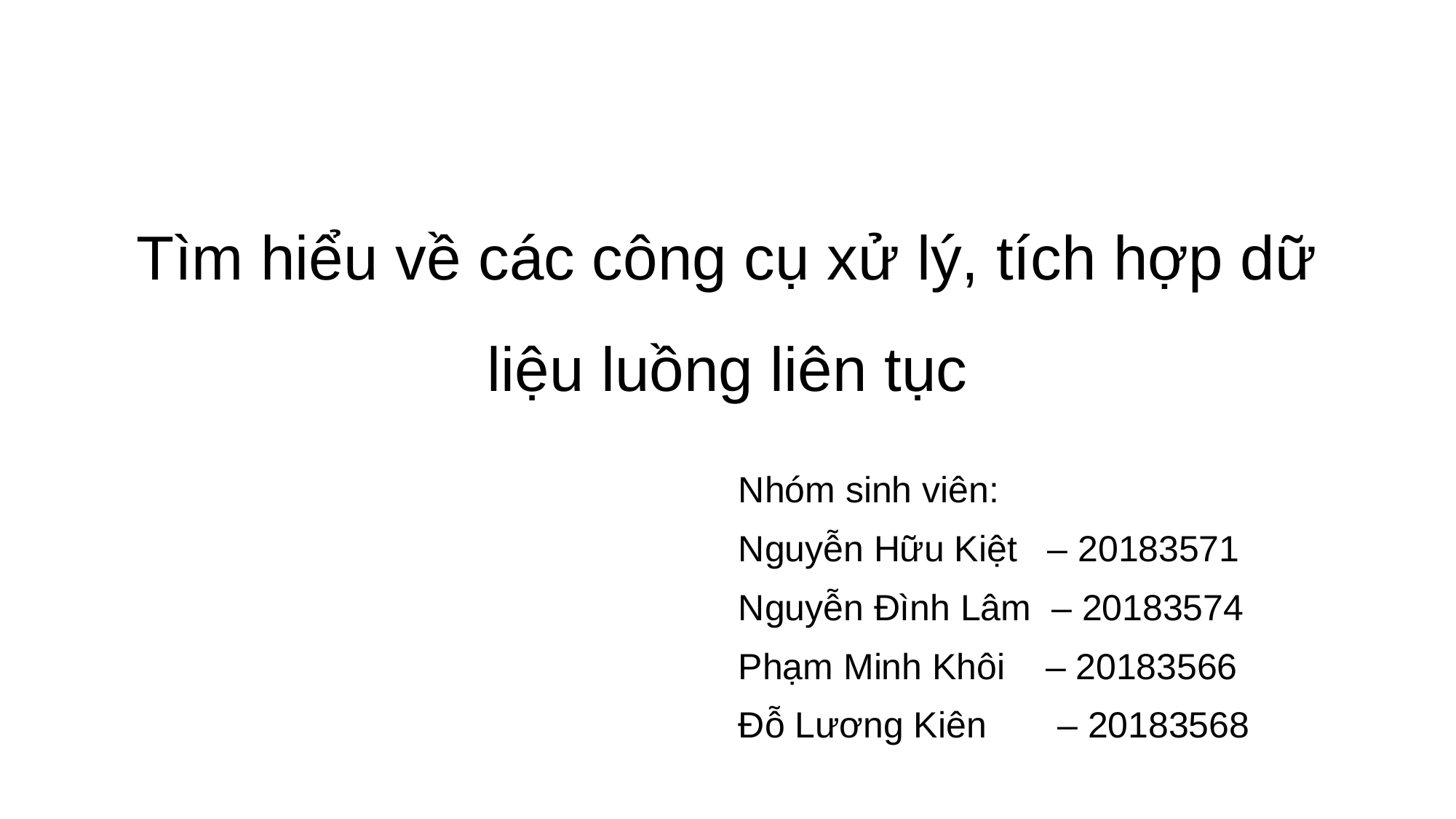

# Tìm hiểu về các công cụ xử lý, tích hợp dữ liệu luồng liên tục
Nhóm sinh viên:
Nguyễn Hữu Kiệt   – 20183571
Nguyễn Đình Lâm  – 20183574
Phạm Minh Khôi    – 20183566
Đỗ Lương Kiên       – 20183568